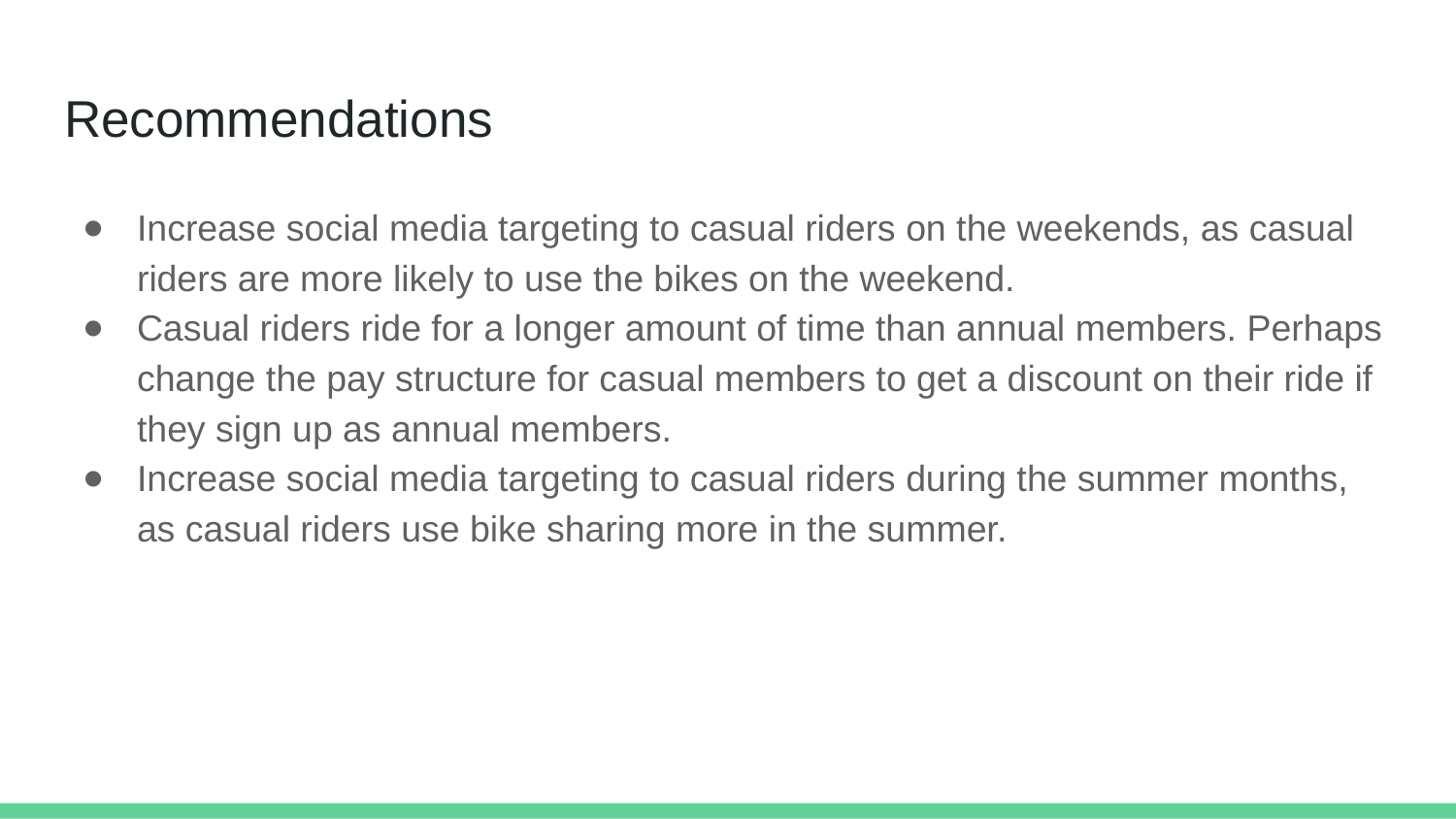

# Recommendations
Increase social media targeting to casual riders on the weekends, as casual riders are more likely to use the bikes on the weekend.
Casual riders ride for a longer amount of time than annual members. Perhaps change the pay structure for casual members to get a discount on their ride if they sign up as annual members.
Increase social media targeting to casual riders during the summer months, as casual riders use bike sharing more in the summer.